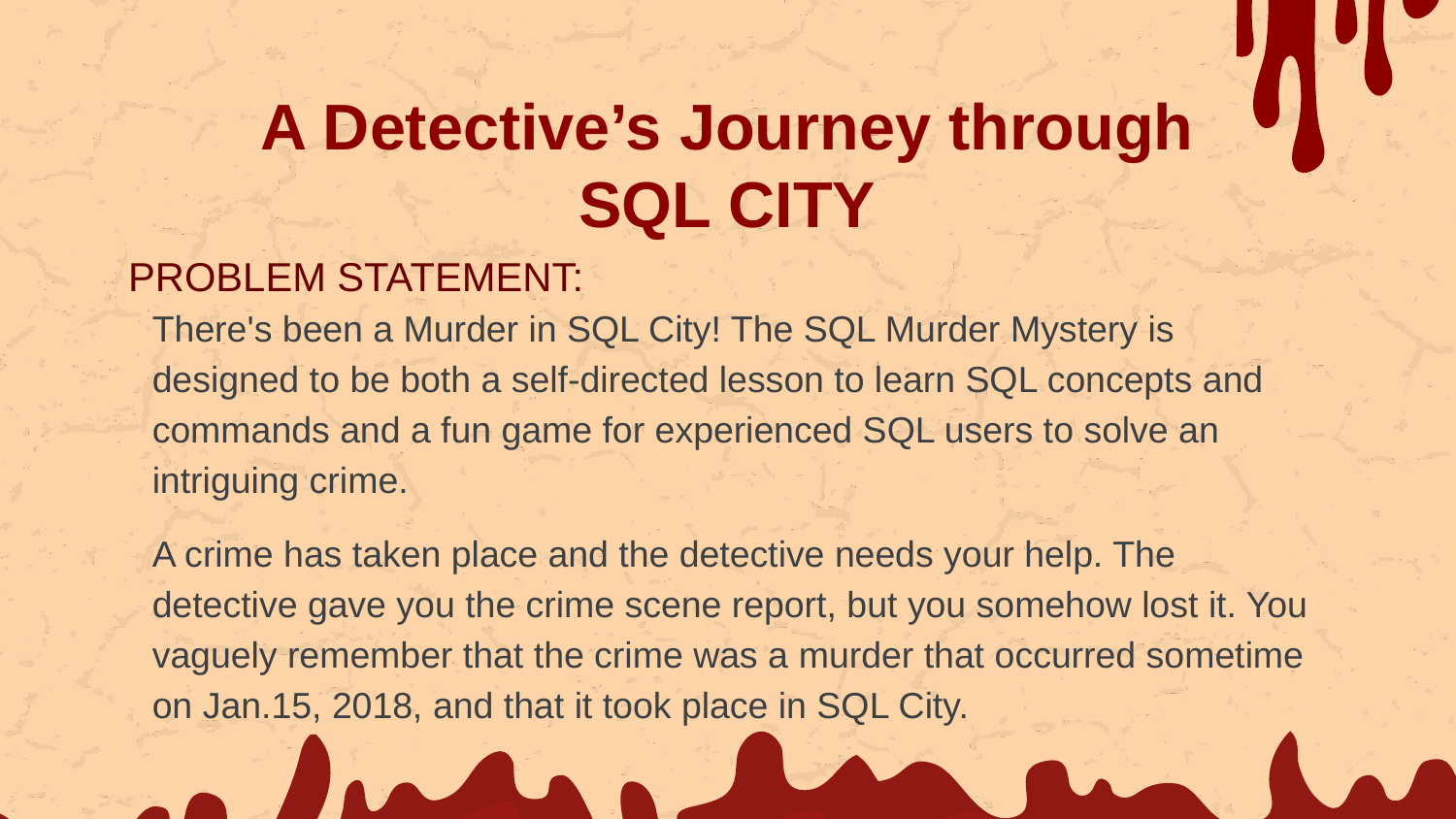

# A Detective’s Journey through SQL CITY
PROBLEM STATEMENT:
There's been a Murder in SQL City! The SQL Murder Mystery is designed to be both a self-directed lesson to learn SQL concepts and commands and a fun game for experienced SQL users to solve an intriguing crime.
A crime has taken place and the detective needs your help. The detective gave you the crime scene report, but you somehow lost it. You vaguely remember that the crime was a ​murder​ that occurred sometime on ​Jan.15, 2018,​ and that it took place in ​SQL City​.